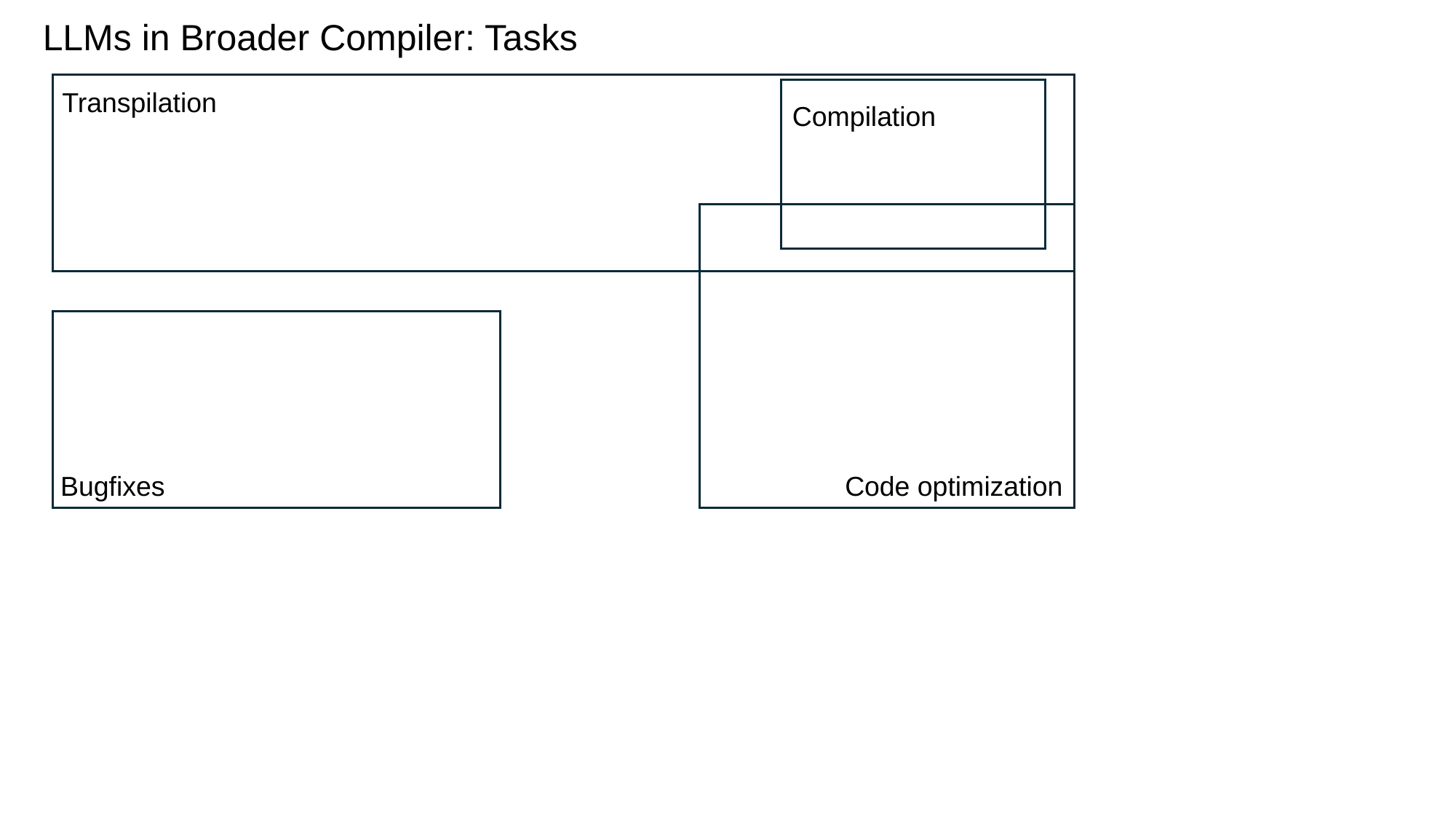

LLMs in Broader Compiler: Tasks

Transpilation

Compilation

Bugfixes
Code optimization